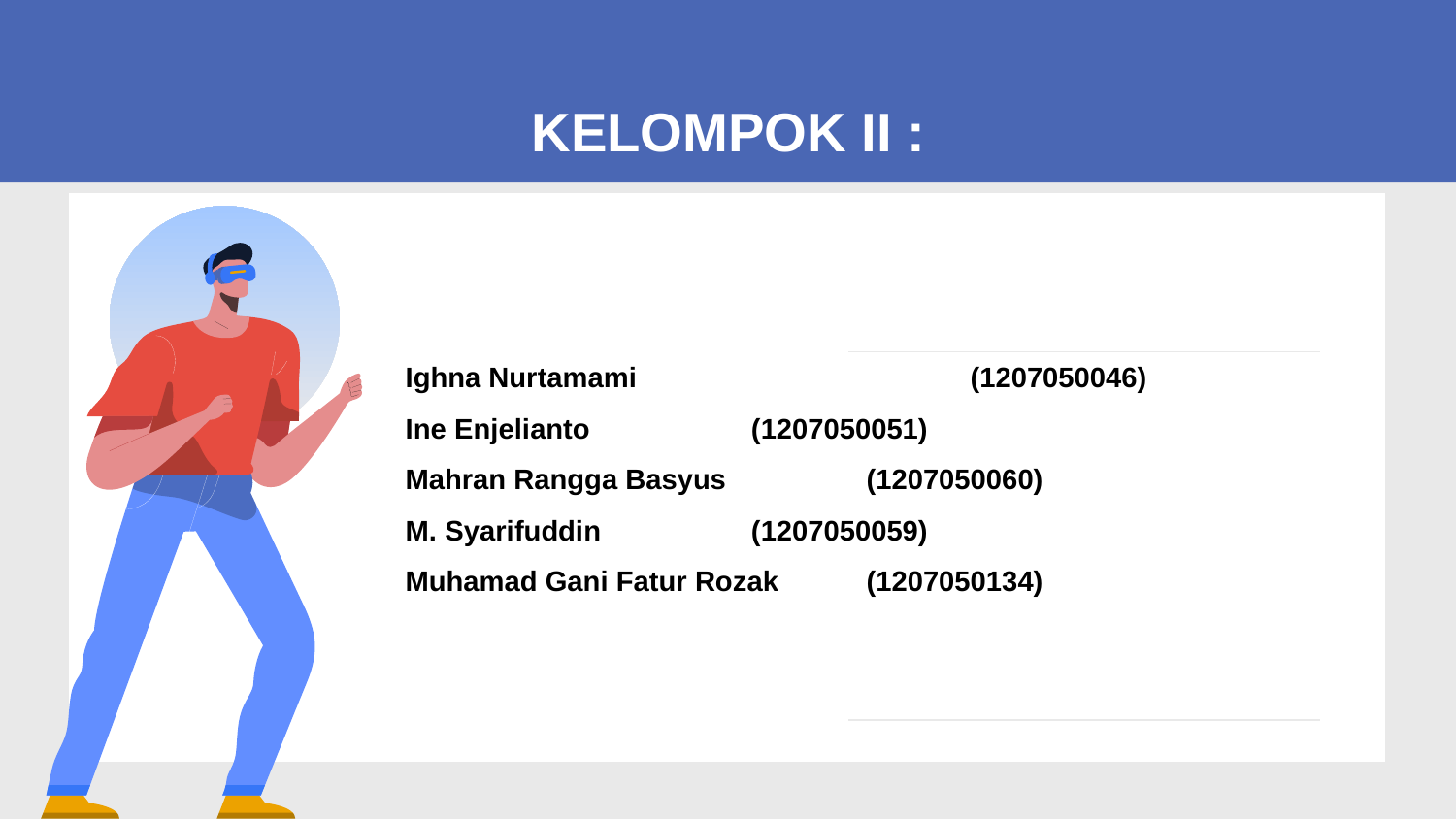

# KELOMPOK II :

Ighna Nurtamami		             (1207050046)
Ine Enjelianto		(1207050051)
Mahran Rangga Basyus	     	(1207050060)
M. Syarifuddin 		(1207050059)
Muhamad Gani Fatur Rozak     	(1207050134)